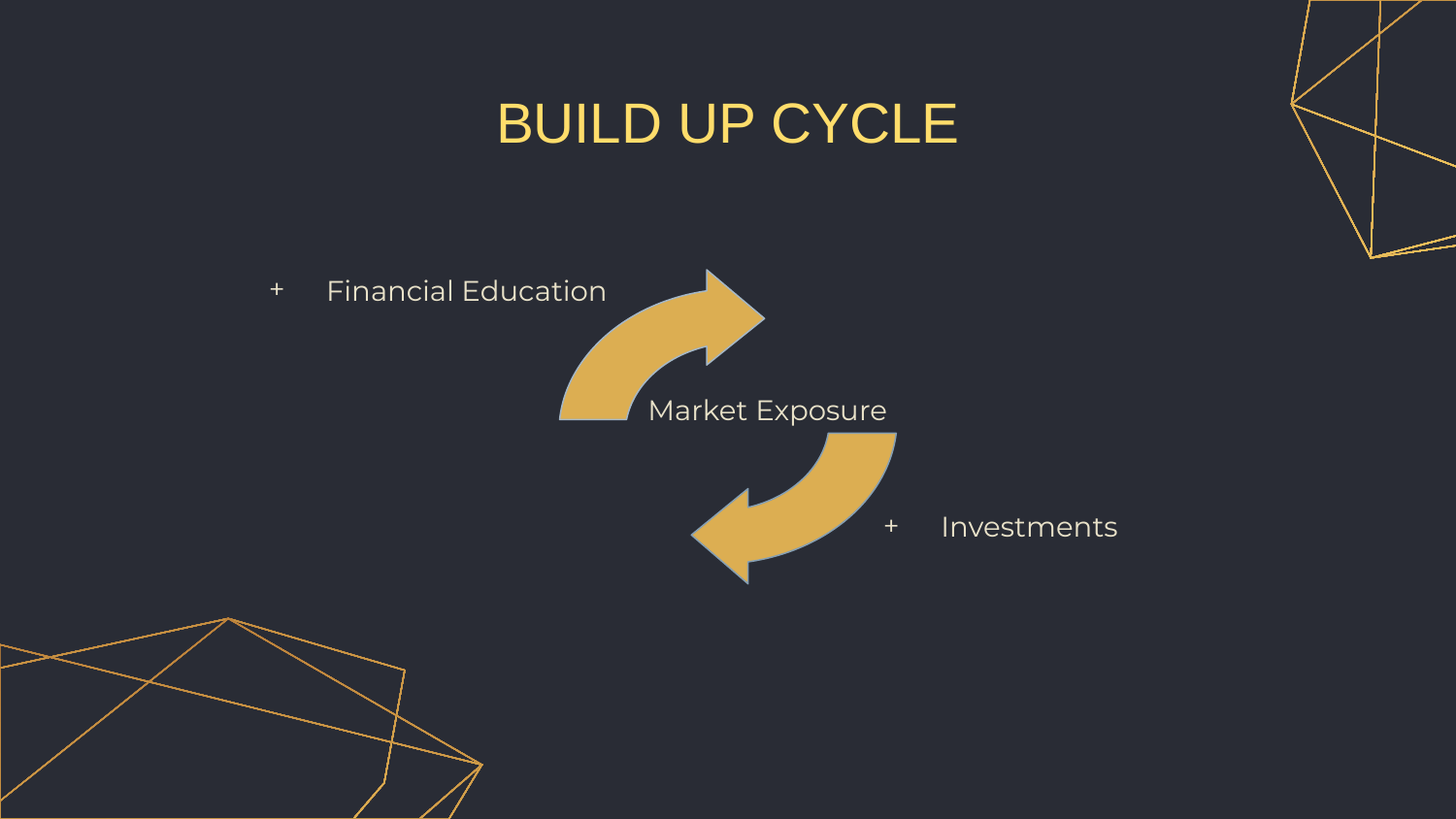

# BUILD UP CYCLE
Financial Education

Market Exposure
Investments